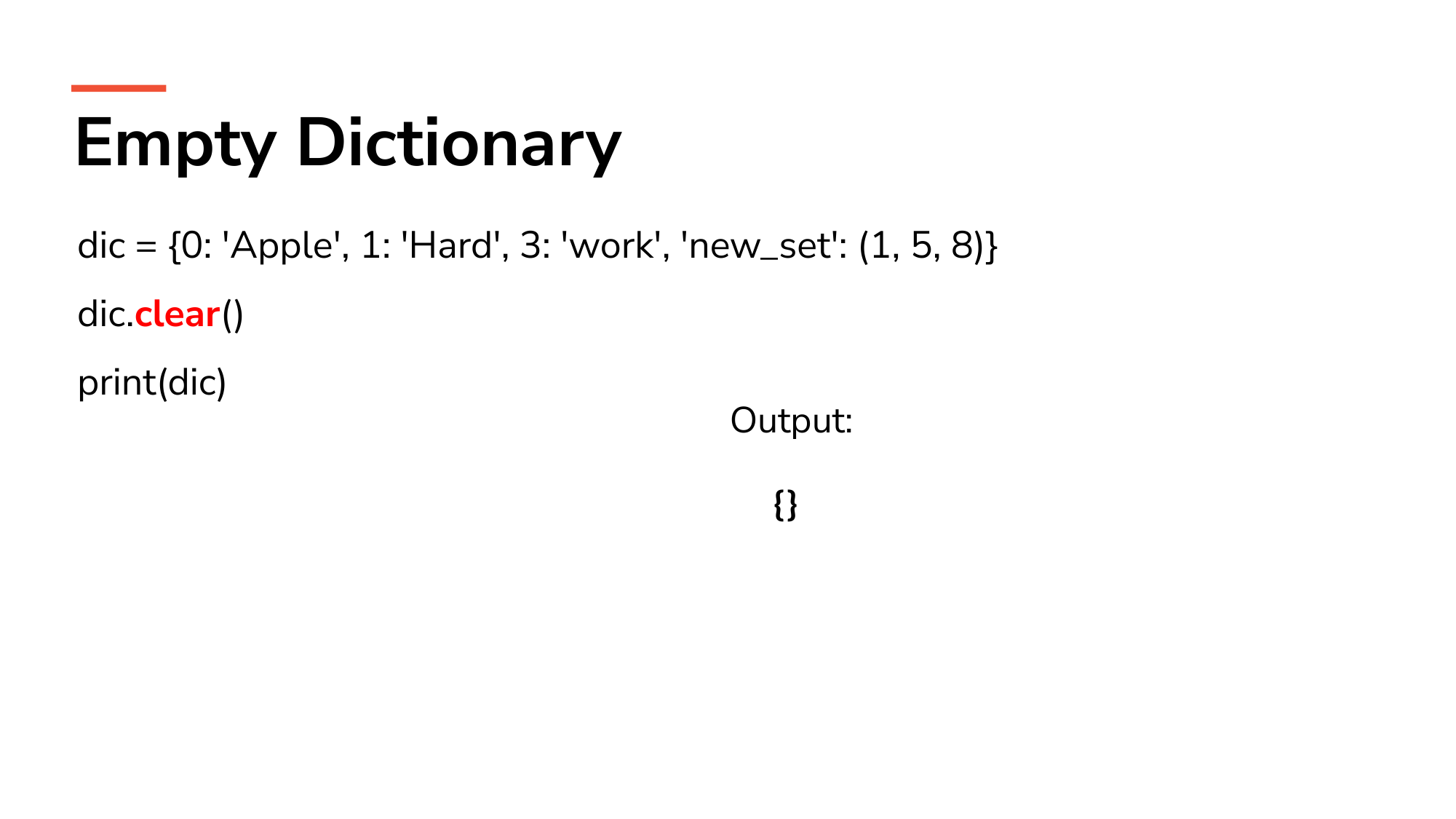

Empty Dictionary
dic = {0: 'Apple', 1: 'Hard', 3: 'work', 'new_set': (1, 5, 8)}
dic.clear()
print(dic)
Output:
{}